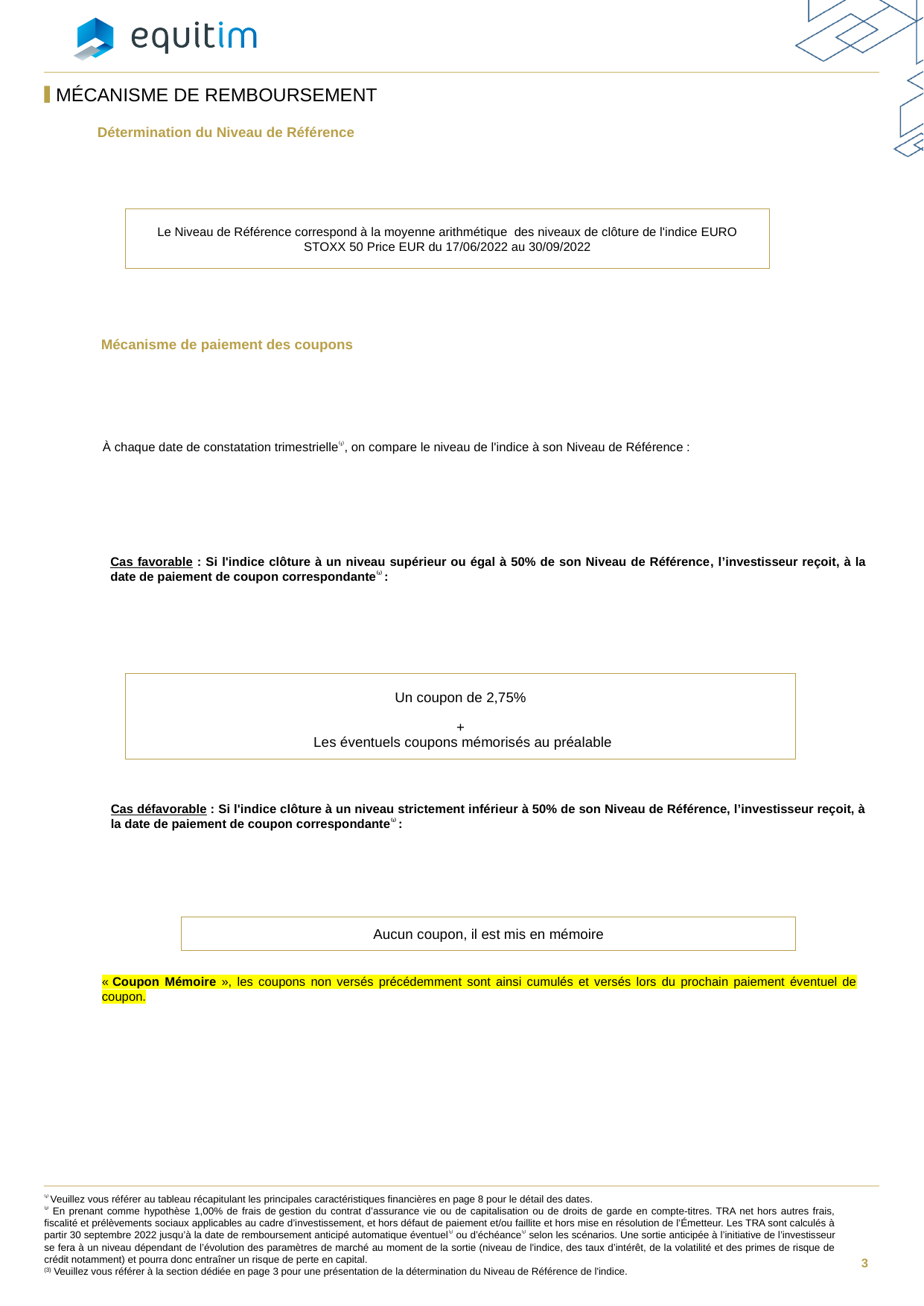

MÉCANISME DE REMBOURSEMENT

Détermination du Niveau de Référence
Le Niveau de Référence correspond à la moyenne arithmétique  des niveaux de clôture de l'indice EURO STOXX 50 Price EUR du 17/06/2022 au 30/09/2022
Mécanisme de paiement des coupons
À chaque date de constatation trimestrielle⁽¹⁾, on compare le niveau de l'indice à son Niveau de Référence :
Cas favorable : Si l'indice clôture à un niveau supérieur ou égal à 50% de son Niveau de Référence, l’investisseur reçoit, à la date de paiement de coupon correspondante⁽¹⁾ :
Un coupon de 2,75%

 +
 Les éventuels coupons mémorisés au préalable
Cas défavorable : Si l'indice clôture à un niveau strictement inférieur à 50% de son Niveau de Référence, l’investisseur reçoit, à la date de paiement de coupon correspondante⁽¹⁾ :
Aucun coupon, il est mis en mémoire
« Coupon Mémoire », les coupons non versés précédemment sont ainsi cumulés et versés lors du prochain paiement éventuel de coupon.

⁽¹⁾ Veuillez vous référer au tableau récapitulant les principales caractéristiques financières en page 8 pour le détail des dates.
⁽²⁾ En prenant comme hypothèse 1,00% de frais de gestion du contrat d’assurance vie ou de capitalisation ou de droits de garde en compte-titres. TRA net hors autres frais, fiscalité et prélèvements sociaux applicables au cadre d’investissement, et hors défaut de paiement et/ou faillite et hors mise en résolution de l’Émetteur. Les TRA sont calculés à partir 30 septembre 2022 jusqu’à la date de remboursement anticipé automatique éventuel⁽¹⁾ ou d’échéance⁽¹⁾ selon les scénarios. Une sortie anticipée à l’initiative de l’investisseur se fera à un niveau dépendant de l’évolution des paramètres de marché au moment de la sortie (niveau de l'indice, des taux d’intérêt, de la volatilité et des primes de risque de crédit notamment) et pourra donc entraîner un risque de perte en capital.
(3) Veuillez vous référer à la section dédiée en page 3 pour une présentation de la détermination du Niveau de Référence de l'indice.
3